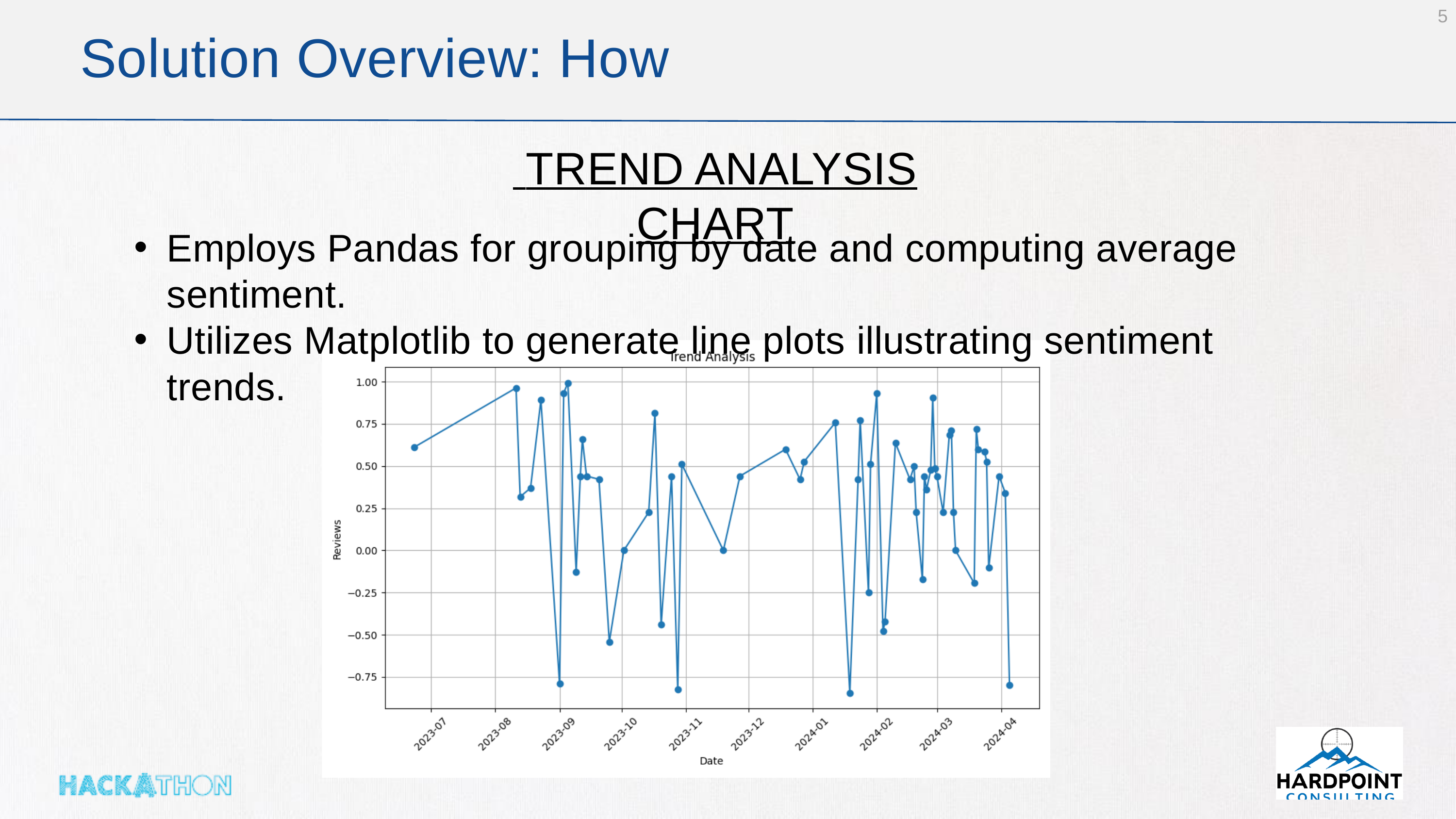

5
Solution Overview: How

 TREND ANALYSIS CHART

Employs Pandas for grouping by date and computing average sentiment.
Utilizes Matplotlib to generate line plots illustrating sentiment trends.